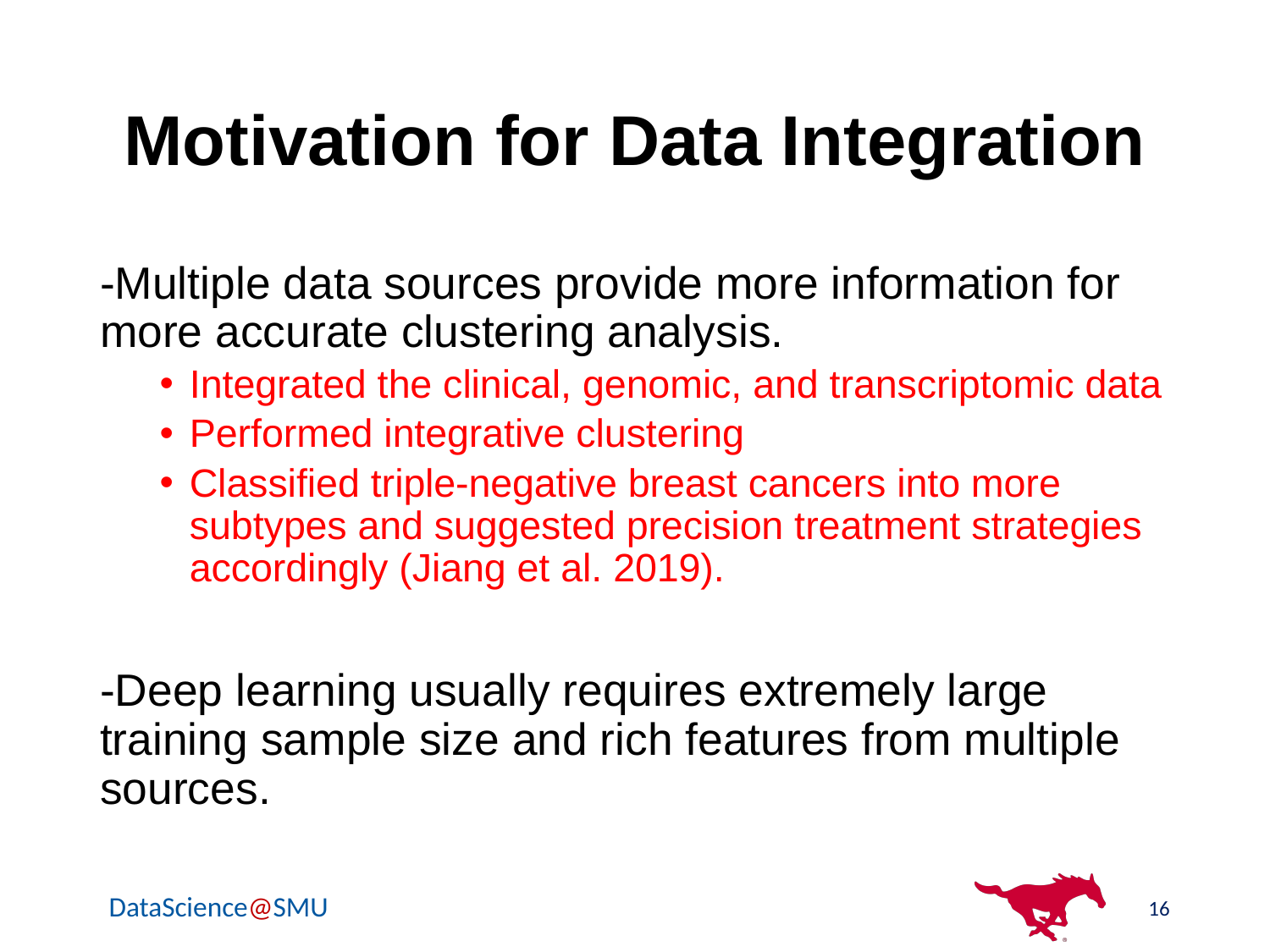

# Motivation for Data Integration
-Multiple data sources provide more information for more accurate clustering analysis.
Integrated the clinical, genomic, and transcriptomic data
Performed integrative clustering
Classified triple-negative breast cancers into more subtypes and suggested precision treatment strategies accordingly (Jiang et al. 2019).

-Deep learning usually requires extremely large training sample size and rich features from multiple sources.

16